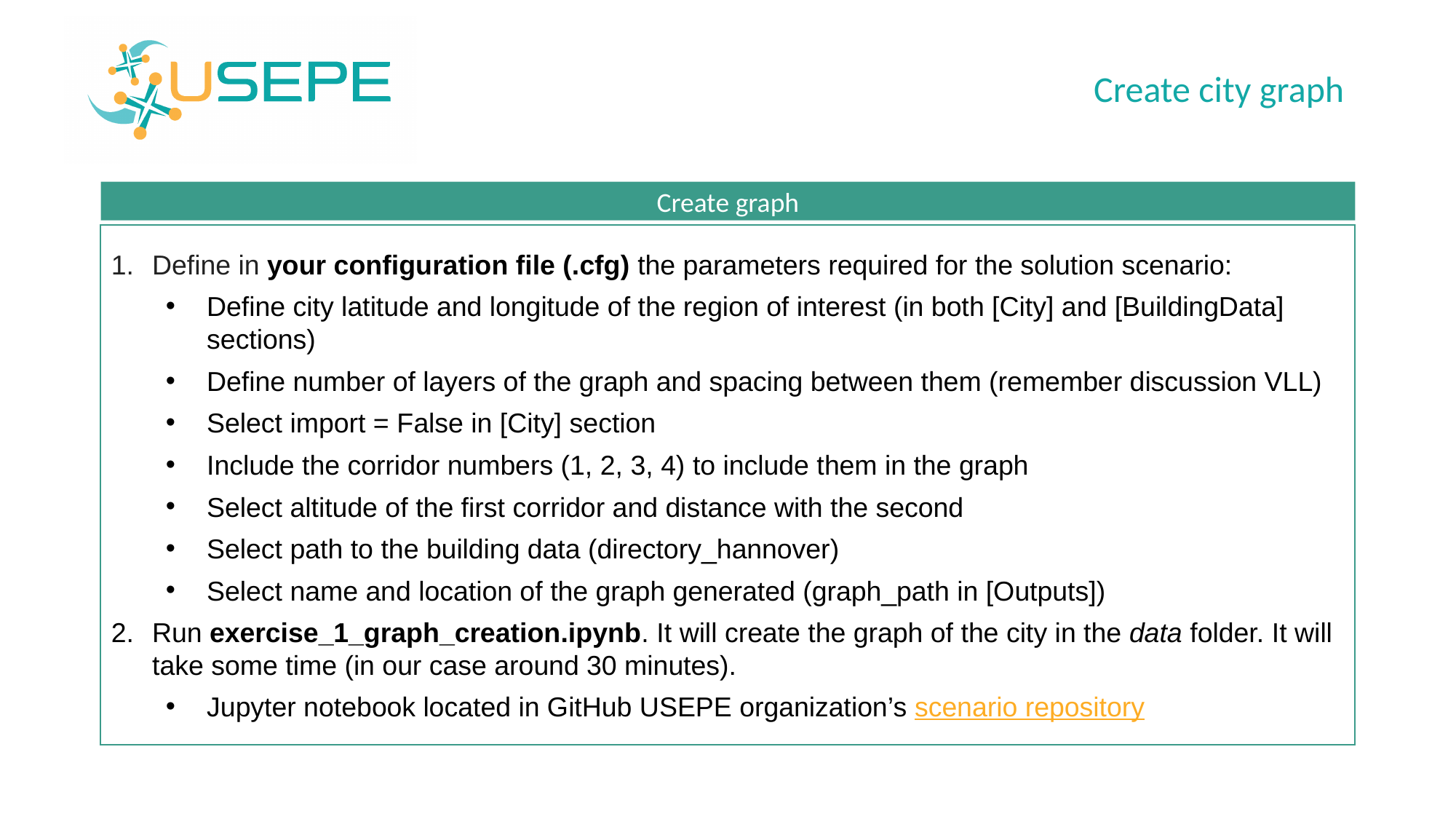

Create city graph
Create graph
Define in your configuration file (.cfg) the parameters required for the solution scenario:
Define city latitude and longitude of the region of interest (in both [City] and [BuildingData] sections)
Define number of layers of the graph and spacing between them (remember discussion VLL)
Select import = False in [City] section
Include the corridor numbers (1, 2, 3, 4) to include them in the graph
Select altitude of the first corridor and distance with the second
Select path to the building data (directory_hannover)
Select name and location of the graph generated (graph_path in [Outputs])
Run exercise_1_graph_creation.ipynb. It will create the graph of the city in the data folder. It will take some time (in our case around 30 minutes).
Jupyter notebook located in GitHub USEPE organization’s scenario repository